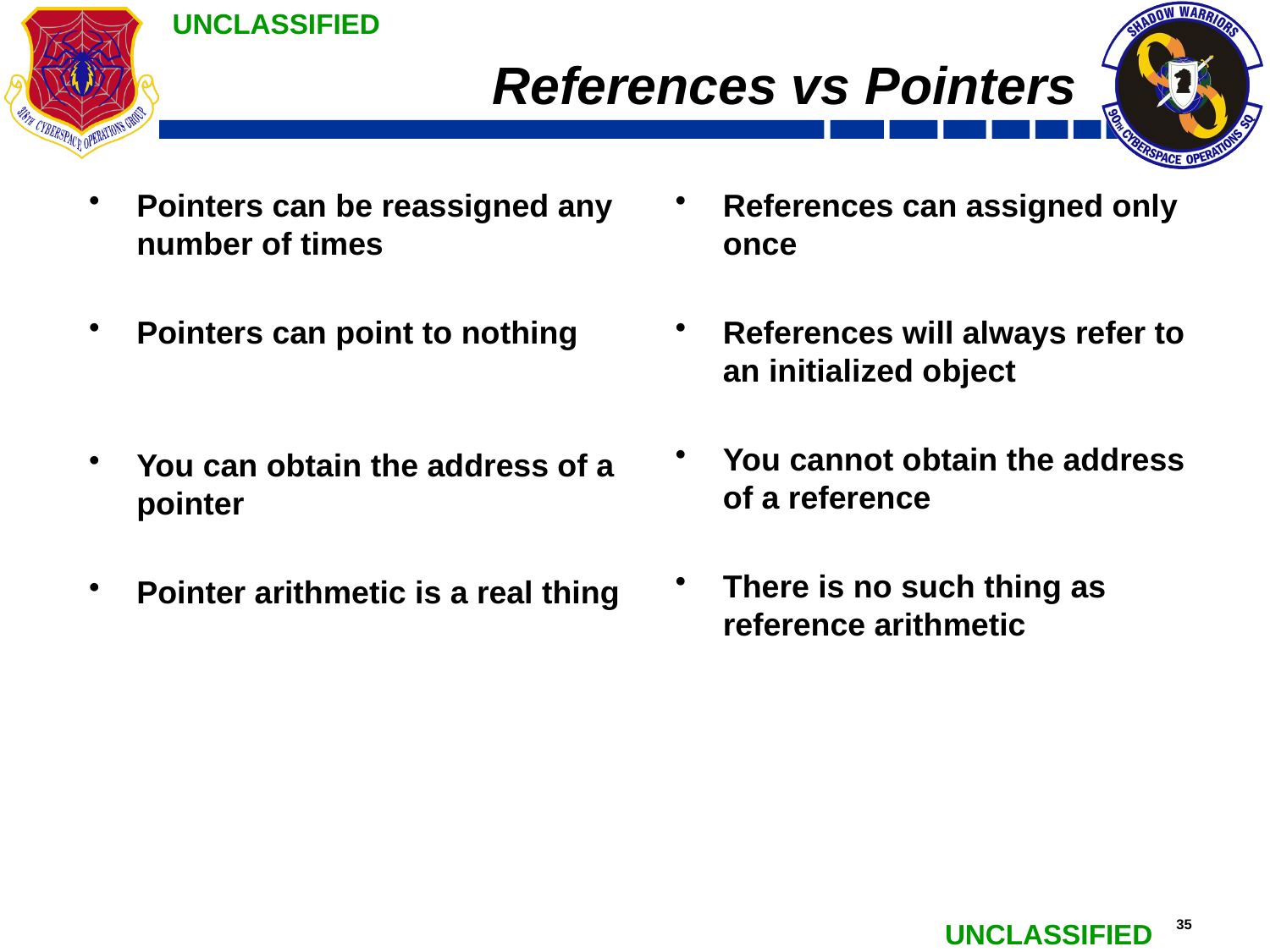

# References vs Pointers
Pointers can be reassigned any number of times

Pointers can point to nothing

You can obtain the address of a pointer

Pointer arithmetic is a real thing
References can assigned only once

References will always refer to an initialized object

You cannot obtain the address of a reference

There is no such thing as reference arithmetic